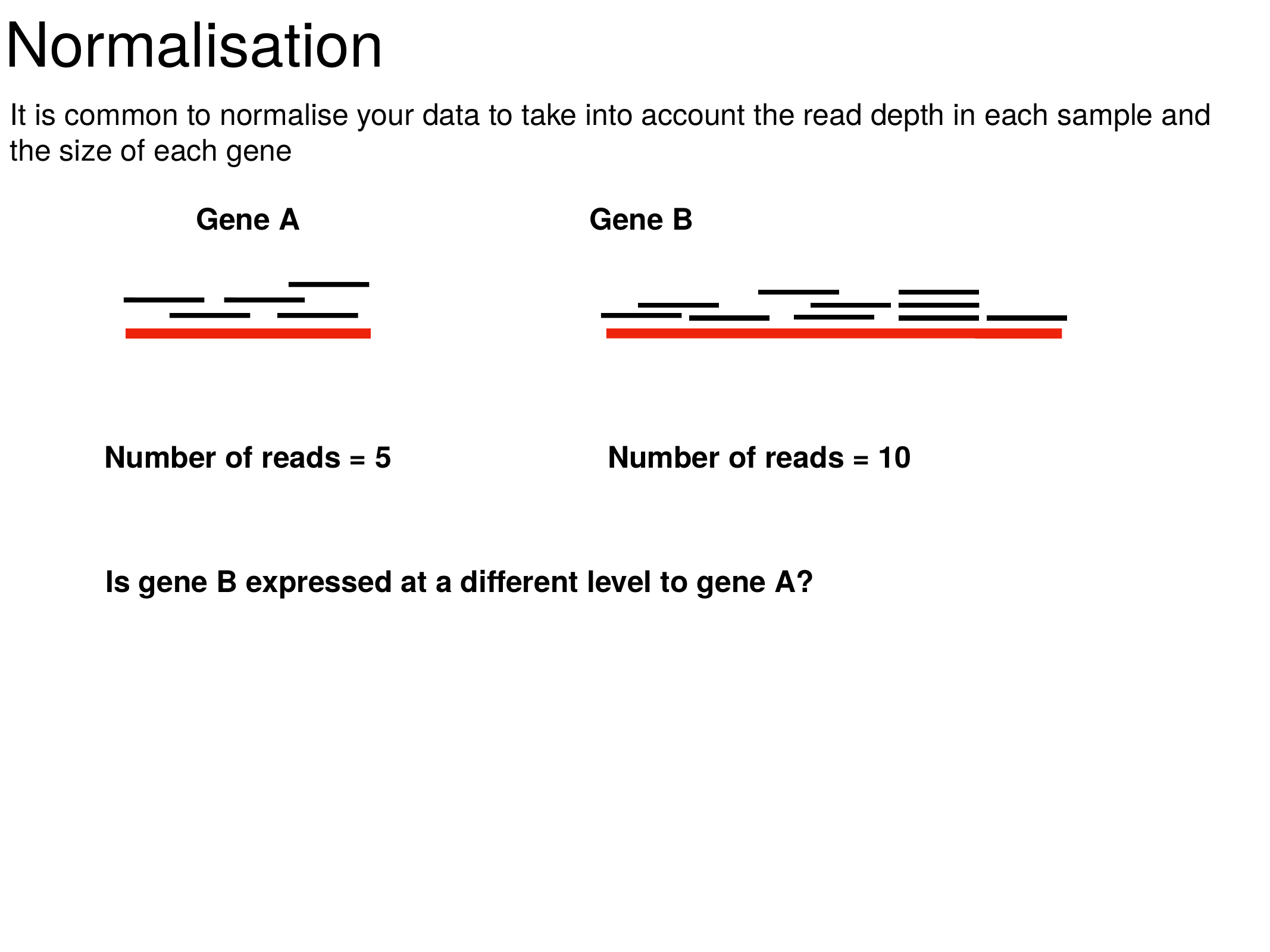

Normalisation
It is common to normalise your data to take into account the read depth in each sample and the size of each gene
Gene A
Gene B

Number of reads = 5

Number of reads = 10
Is gene B expressed at a different level to gene A?